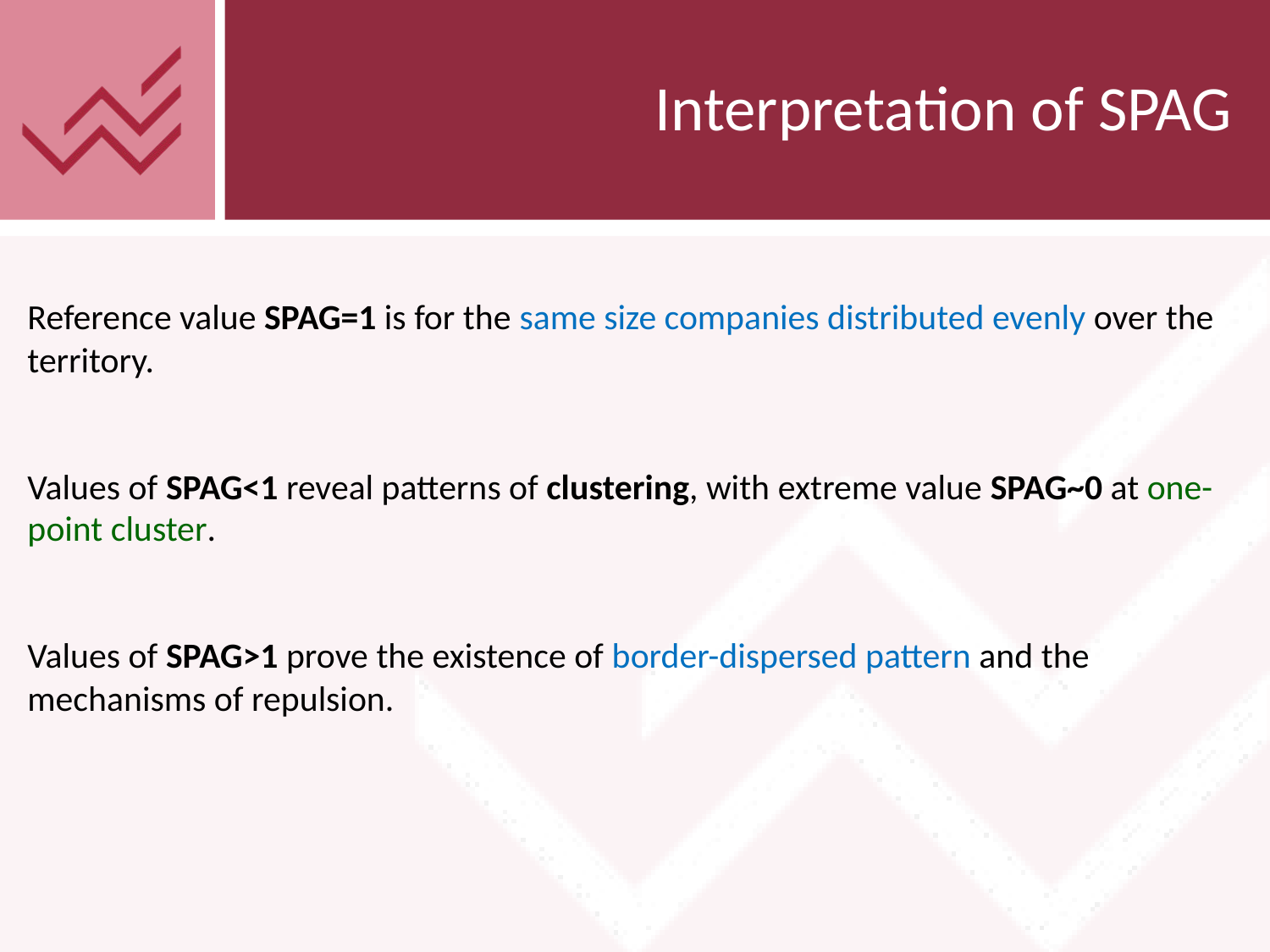

# Interpretation of SPAG

Reference value SPAG=1 is for the same size companies distributed evenly over the territory.

Values of SPAG<1 reveal patterns of clustering, with extreme value SPAG~0 at one-point cluster.

Values of SPAG>1 prove the existence of border-dispersed pattern and the mechanisms of repulsion.